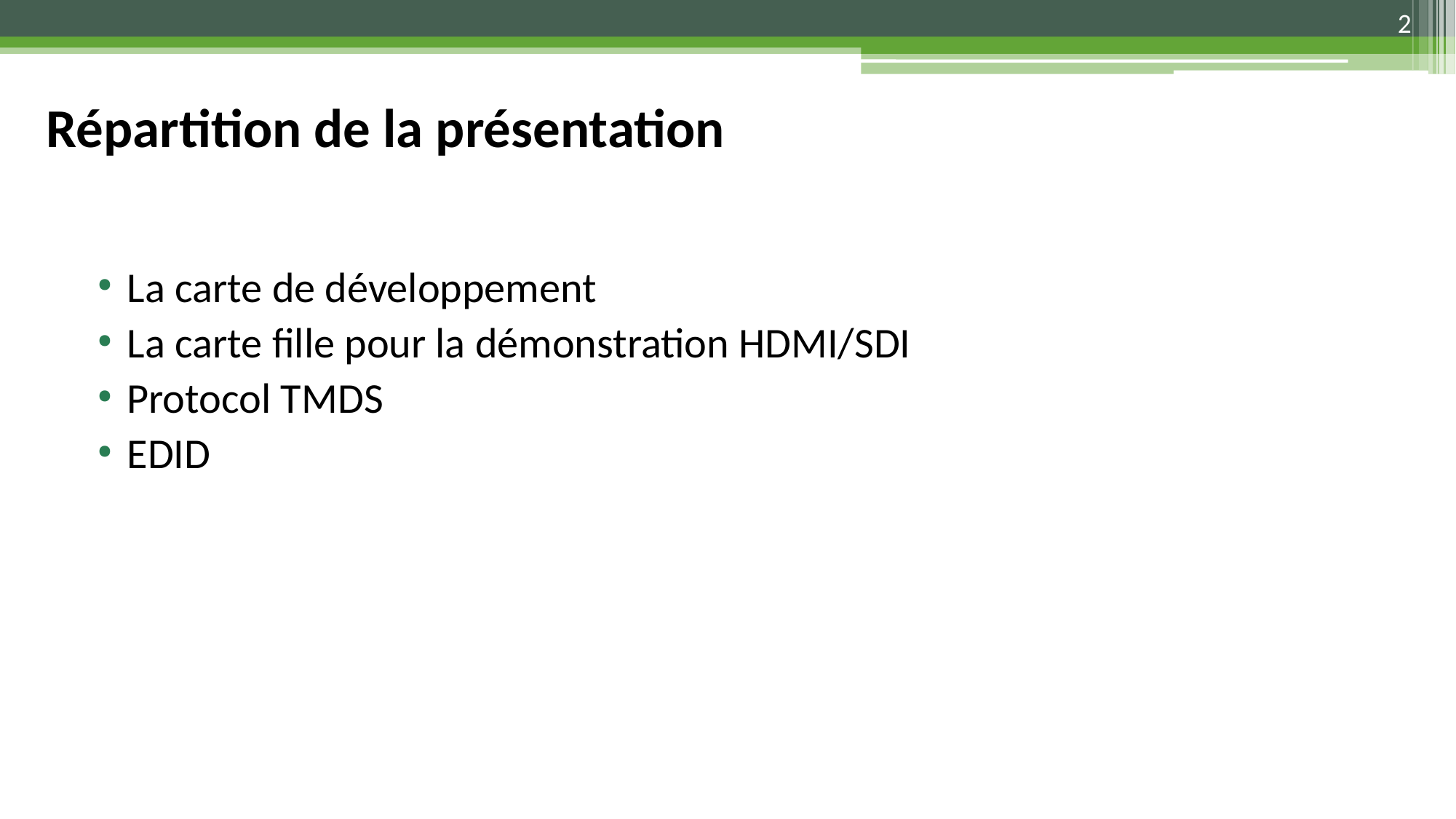

2
# Répartition de la présentation
La carte de développement
La carte fille pour la démonstration HDMI/SDI
Protocol TMDS
EDID